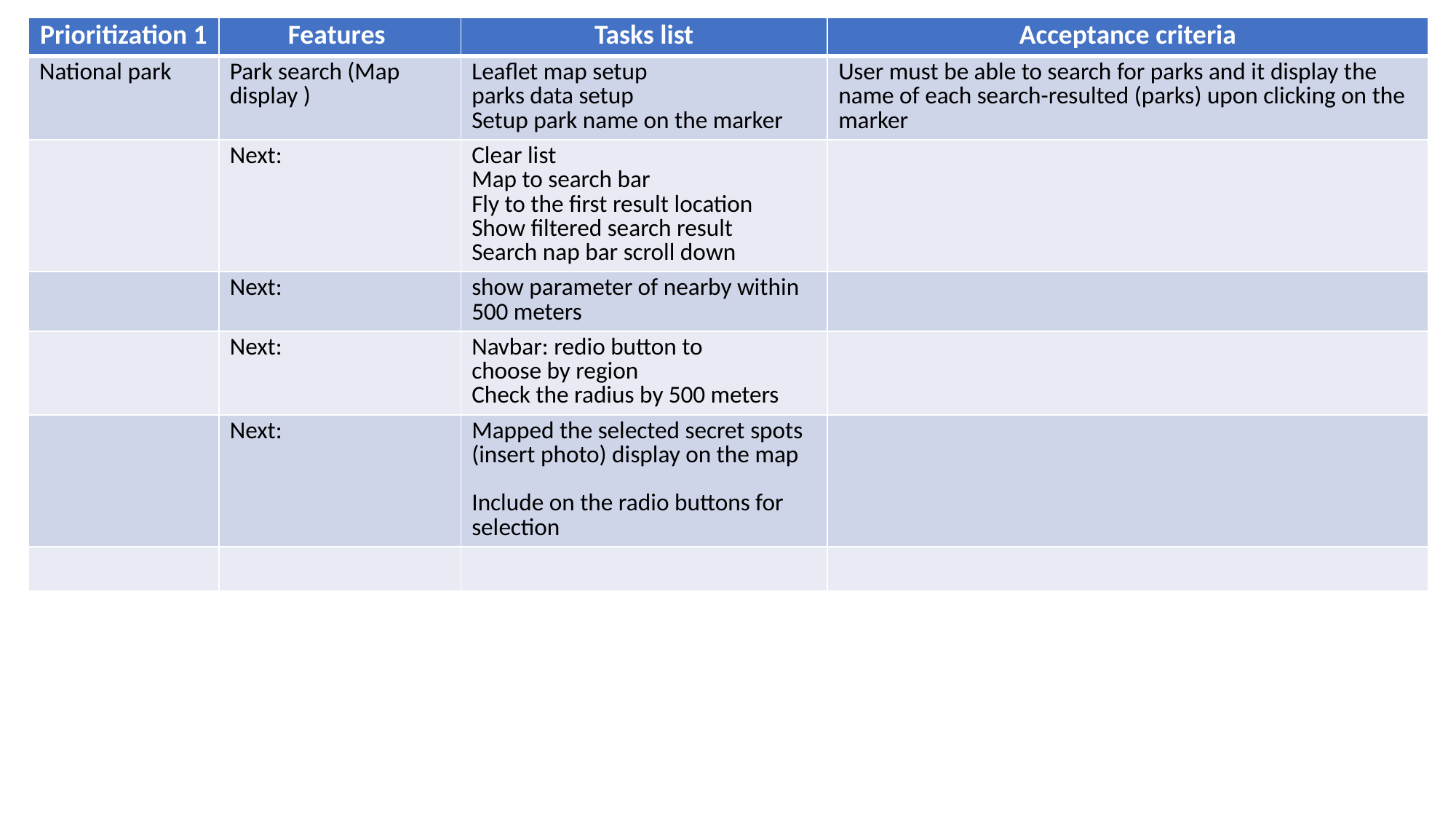

| Prioritization 1 | Features | Tasks list | Acceptance criteria |
| --- | --- | --- | --- |
| National park | Park search (Map display ) | Leaflet map setup parks data setup Setup park name on the marker | User must be able to search for parks and it display the name of each search-resulted (parks) upon clicking on the marker |
|  | Next: | Clear list Map to search bar Fly to the first result location Show filtered search result Search nap bar scroll down |  |
|  | Next: | show parameter of nearby within 500 meters |  |
|  | Next: | Navbar: redio button to choose by region Check the radius by 500 meters |  |
|  | Next: | Mapped the selected secret spots (insert photo) display on the map Include on the radio buttons for selection |  |
|  |  |  |  |